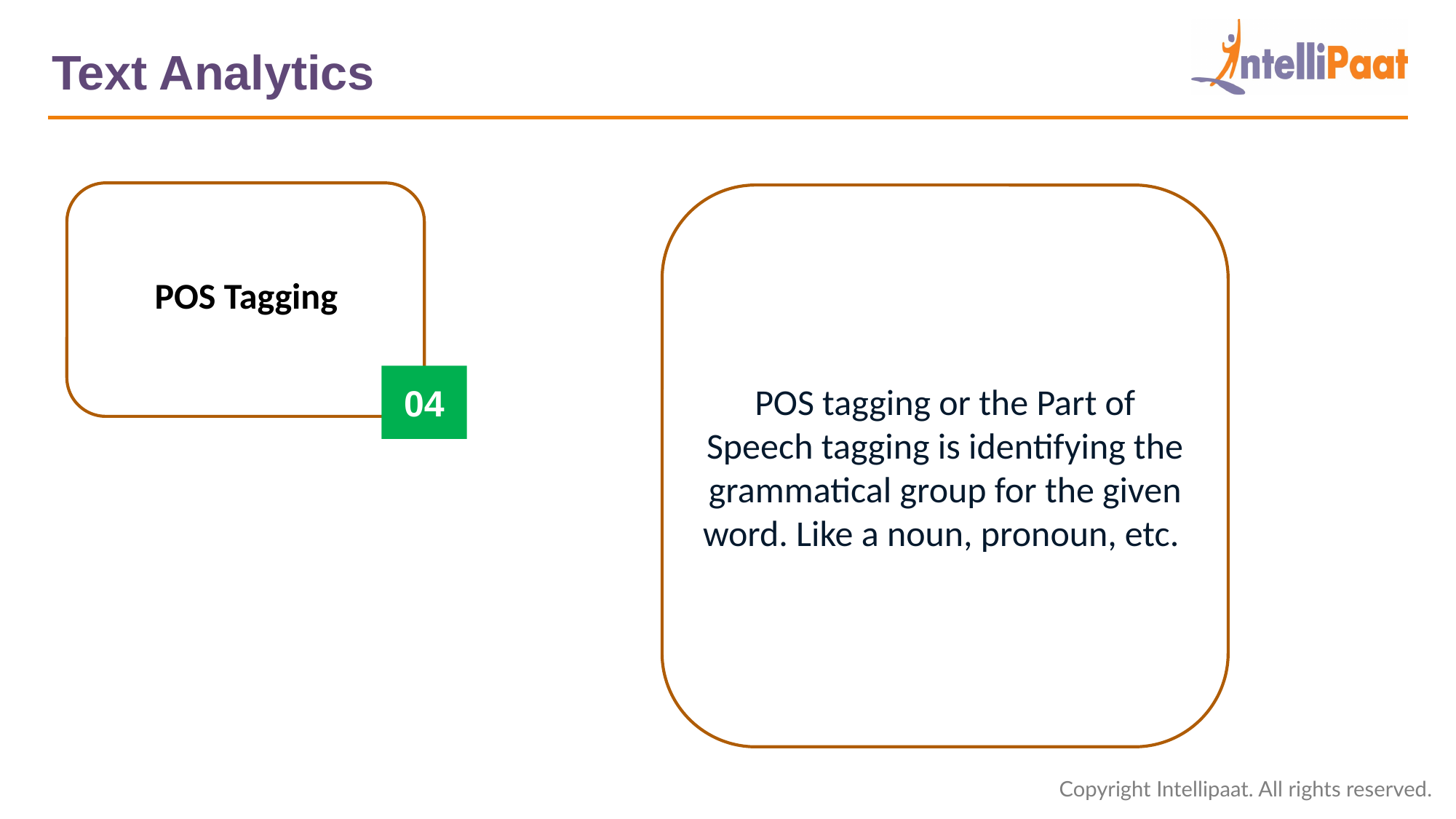

Text Analytics

POS Tagging
04
POS tagging or the Part of Speech tagging is identifying the grammatical group for the given word. Like a noun, pronoun, etc.